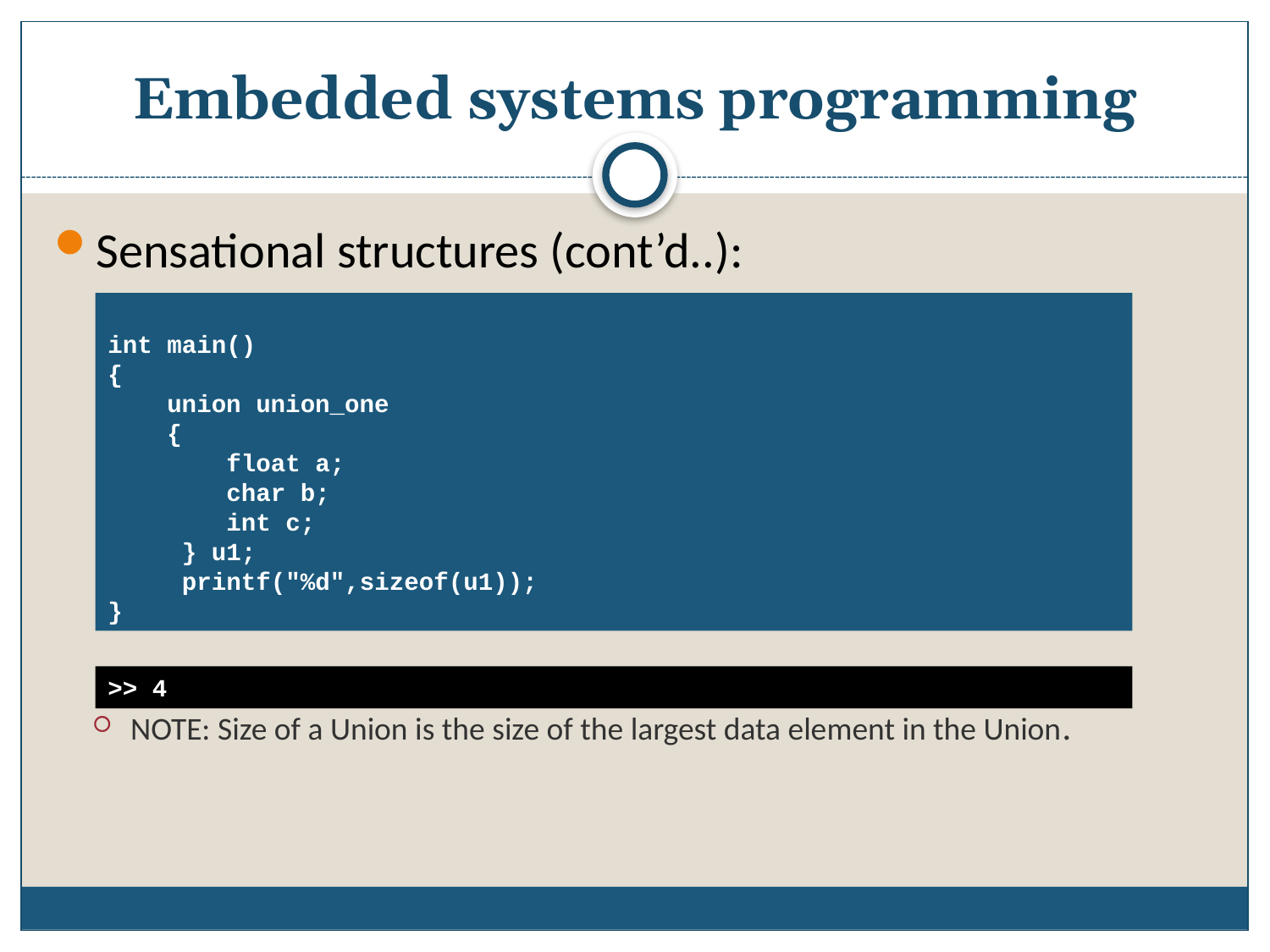

# Embedded systems programming
Sensational structures (cont’d..):

NOTE: Size of a Union is the size of the largest data element in the Union.

int main()
{
    union union_one
    {
        float a;
        char b;
        int c;
     } u1;
     printf("%d",sizeof(u1));
}
>> 4